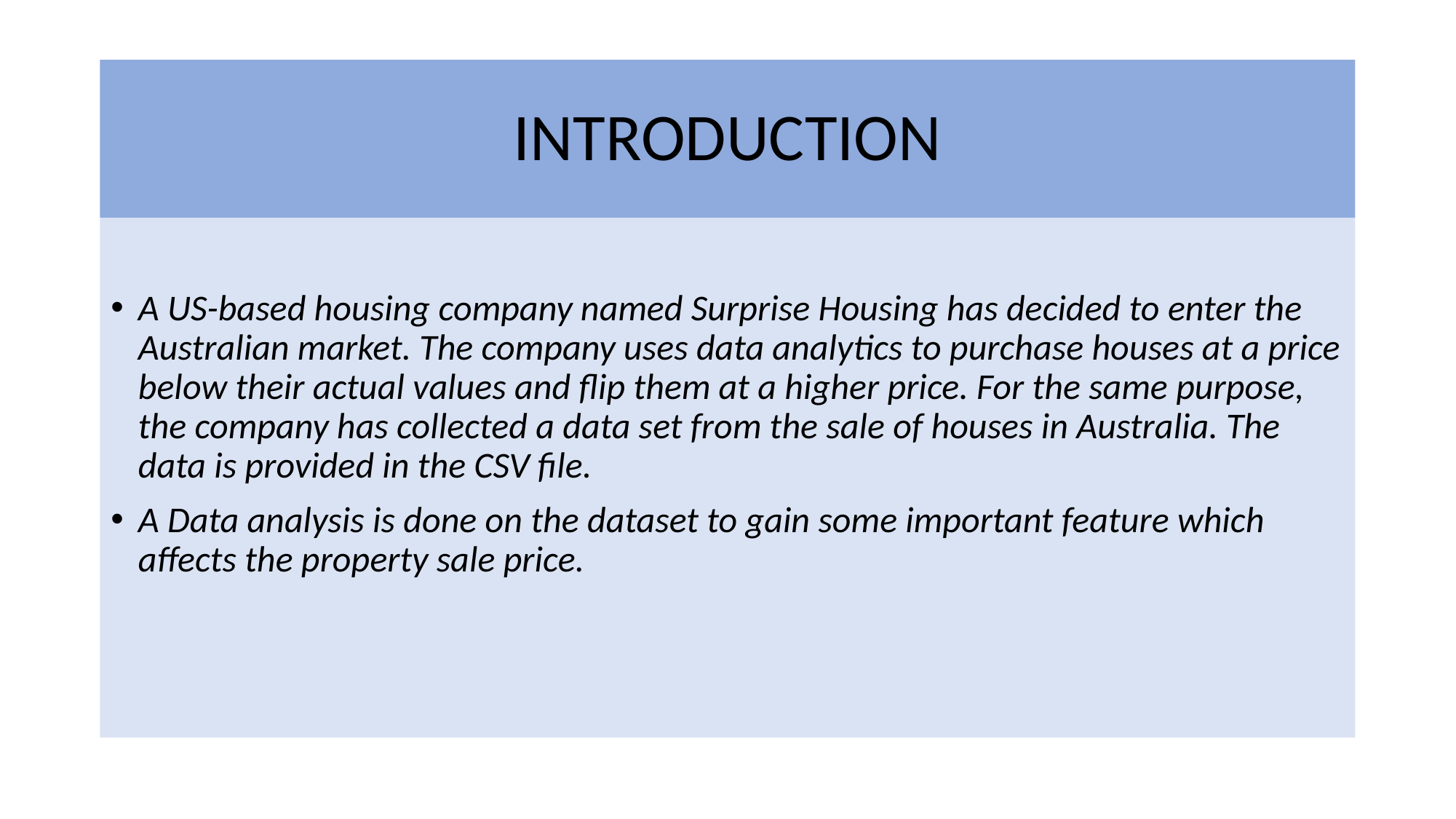

# INTRODUCTION

A US-based housing company named Surprise Housing has decided to enter the Australian market. The company uses data analytics to purchase houses at a price below their actual values and flip them at a higher price. For the same purpose, the company has collected a data set from the sale of houses in Australia. The data is provided in the CSV file.
A Data analysis is done on the dataset to gain some important feature which affects the property sale price.